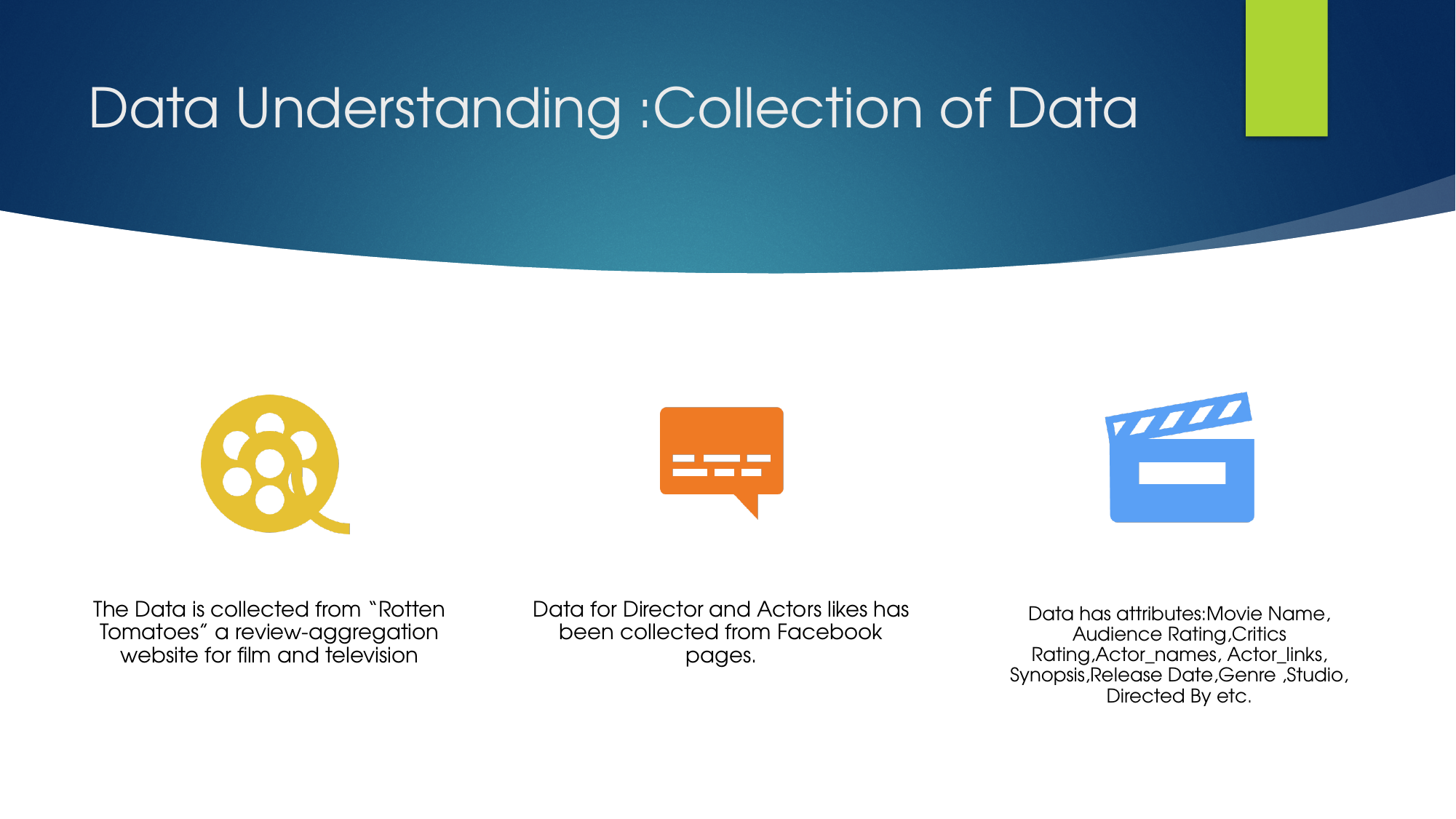

# Data Understanding :Collection of Data

The Data is collected from “Rotten Tomatoes” a review-aggregation website for film and television
Data for Director and Actors likes has been collected from Facebook pages.
Data has attributes:Movie Name, Audience Rating,Critics Rating,Actor_names, Actor_links, Synopsis,Release Date,Genre ,Studio, Directed By etc.